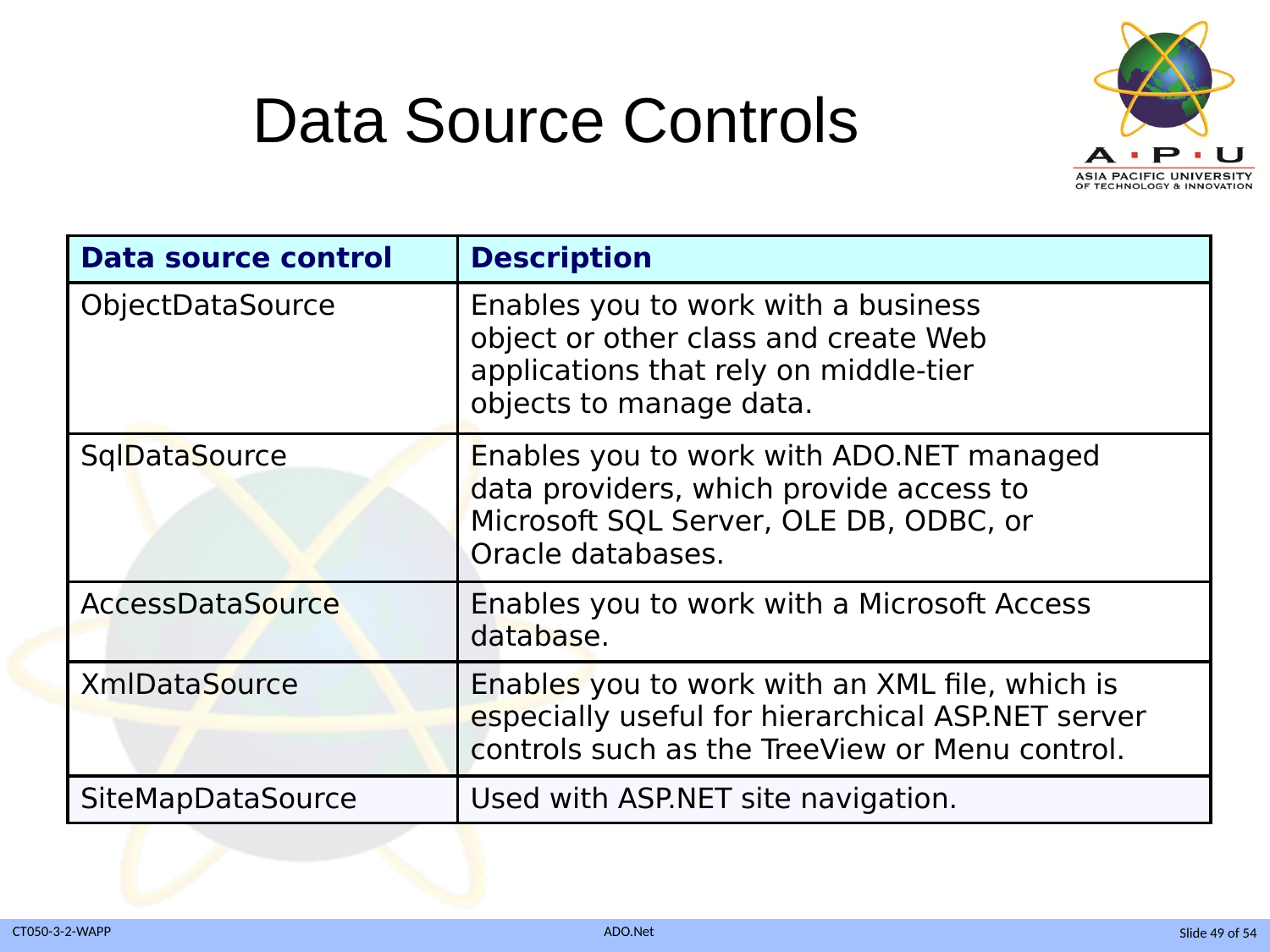

# Data Source Controls
| Data source control | Description |
| --- | --- |
| ObjectDataSource | Enables you to work with a business object or other class and create Web applications that rely on middle-tier objects to manage data. |
| SqlDataSource | Enables you to work with ADO.NET managed data providers, which provide access to Microsoft SQL Server, OLE DB, ODBC, or Oracle databases. |
| AccessDataSource | Enables you to work with a Microsoft Access database. |
| XmlDataSource | Enables you to work with an XML file, which is especially useful for hierarchical ASP.NET server controls such as the TreeView or Menu control. |
| SiteMapDataSource | Used with ASP.NET site navigation. |